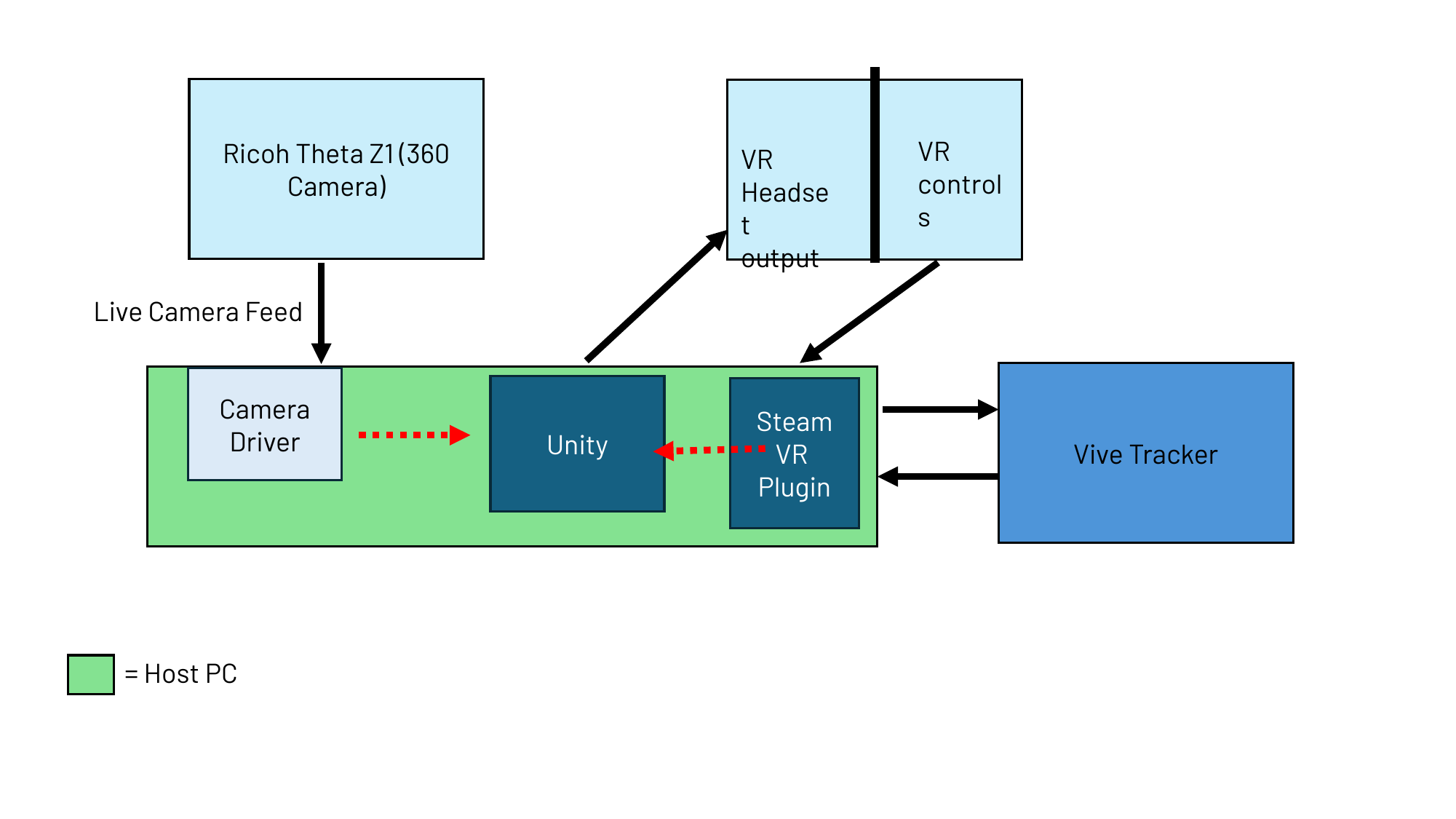

Ricoh Theta Z1 (360 Camera)

VR controls
VR Headset output
Live Camera Feed
Vive Tracker

Camera Driver
Unity
Steam VR  Plugin
= Host PC